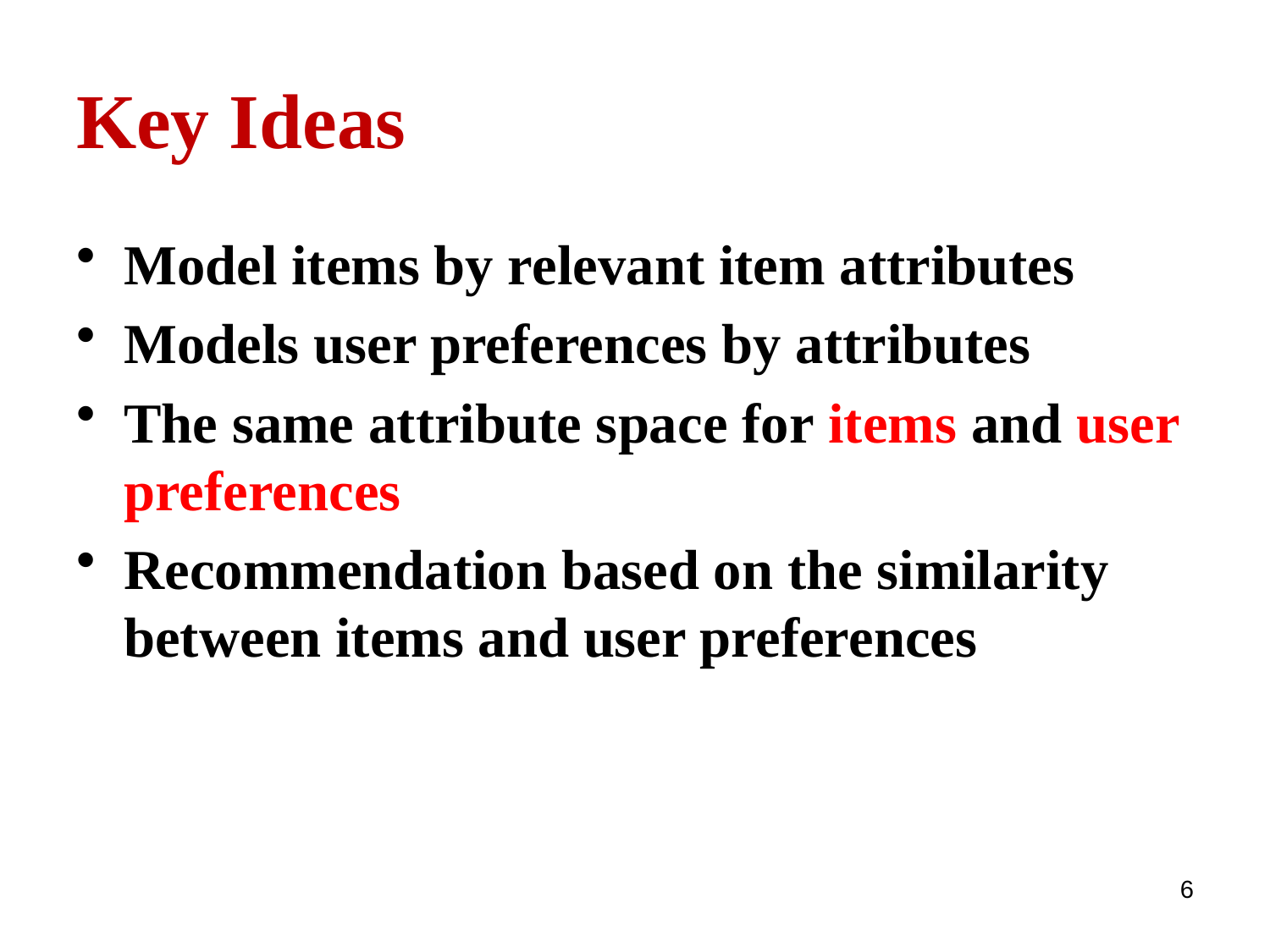

# Key Ideas
Model items by relevant item attributes
Models user preferences by attributes
The same attribute space for items and user preferences
Recommendation based on the similarity between items and user preferences
6